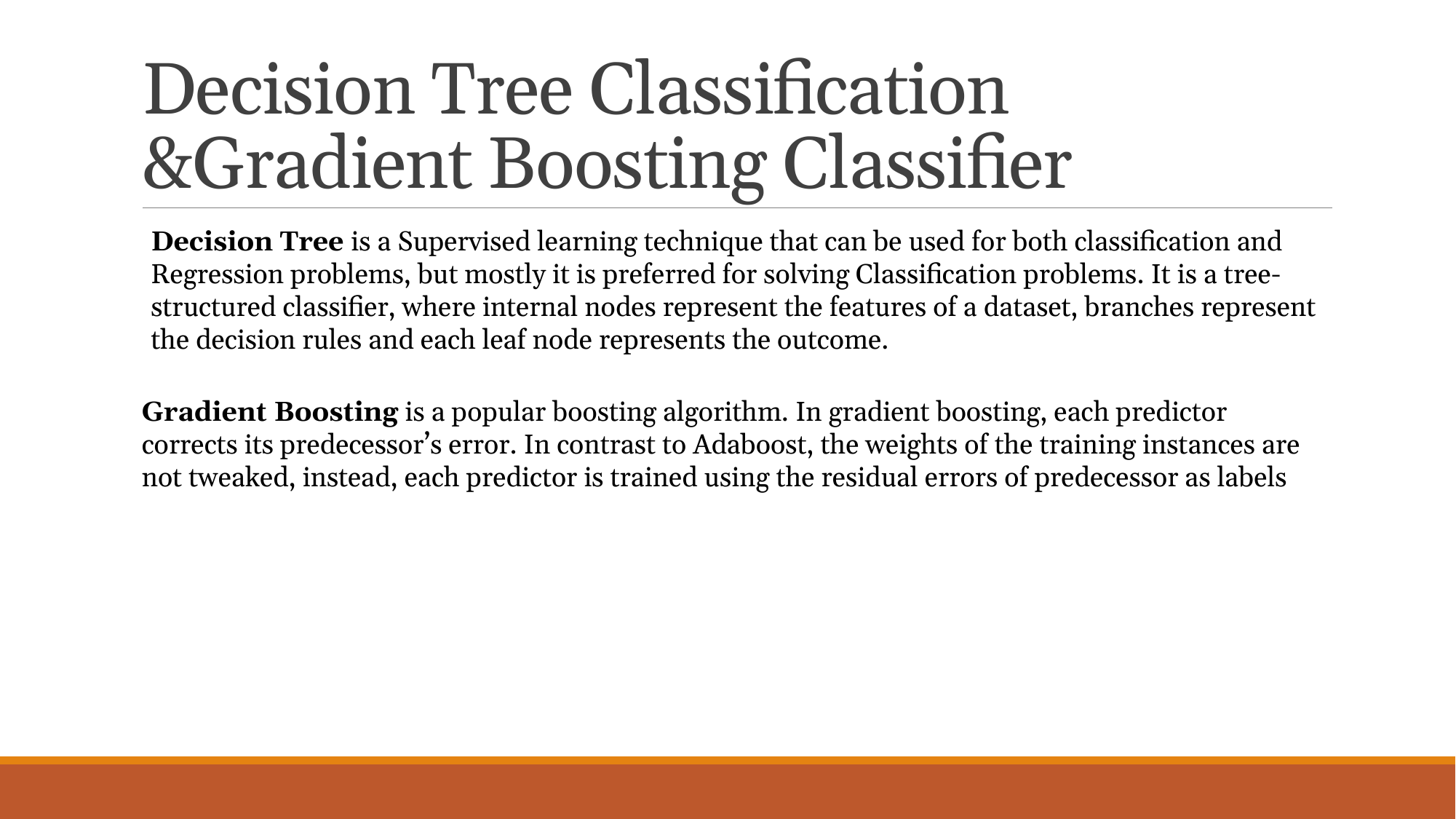

# Decision Tree Classification &Gradient Boosting Classifier
Decision Tree is a Supervised learning technique that can be used for both classification and Regression problems, but mostly it is preferred for solving Classification problems. It is a tree-structured classifier, where internal nodes represent the features of a dataset, branches represent the decision rules and each leaf node represents the outcome.
Gradient Boosting is a popular boosting algorithm. In gradient boosting, each predictor corrects its predecessor’s error. In contrast to Adaboost, the weights of the training instances are not tweaked, instead, each predictor is trained using the residual errors of predecessor as labels